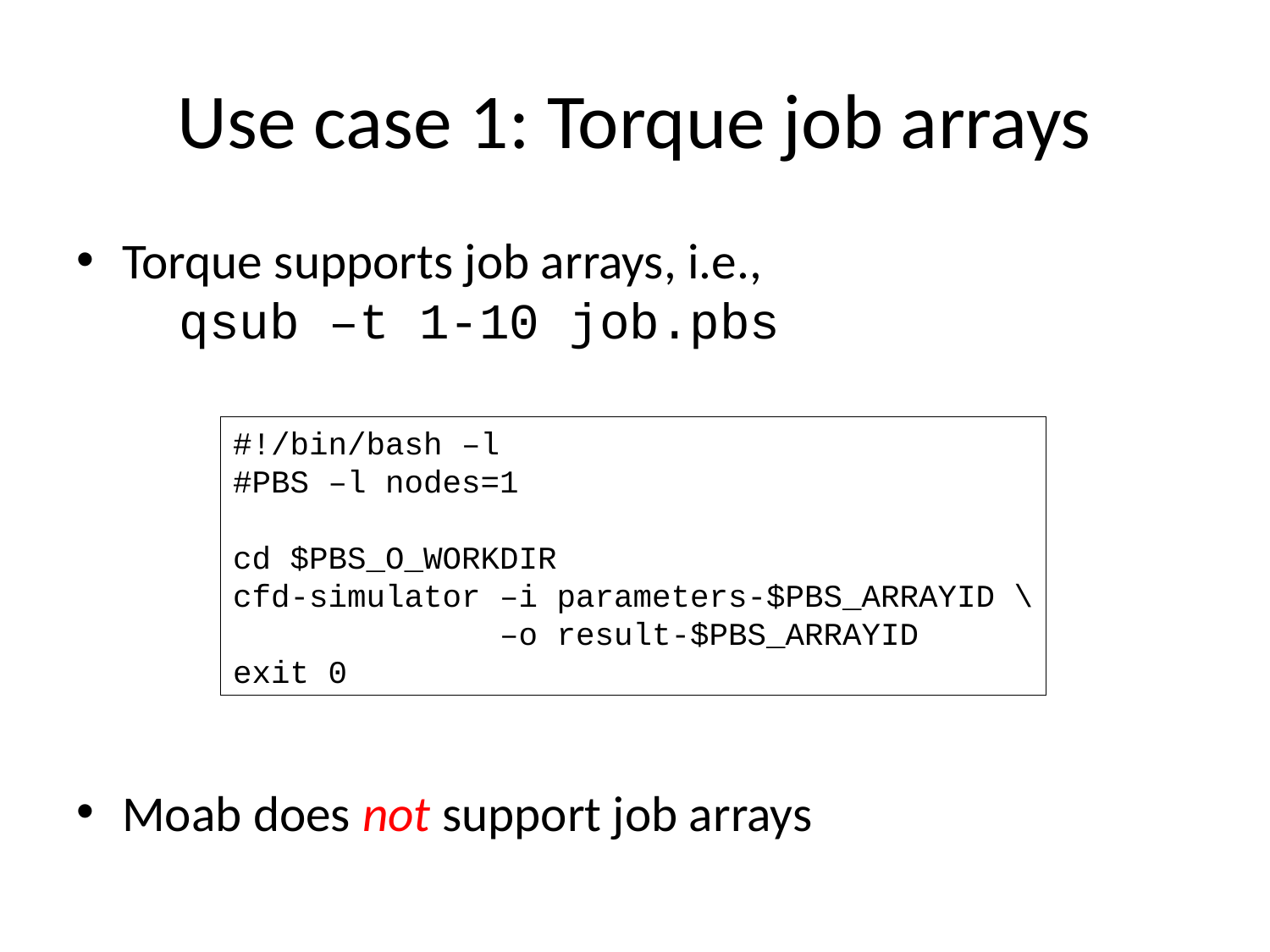

# Use case 1: Torque job arrays
Torque supports job arrays, i.e.,
     qsub –t 1-10 job.pbs

Moab does not support job arrays
#!/bin/bash –l
#PBS –l nodes=1

cd $PBS_O_WORKDIR
cfd-simulator –i parameters-$PBS_ARRAYID \
              –o result-$PBS_ARRAYID
exit 0